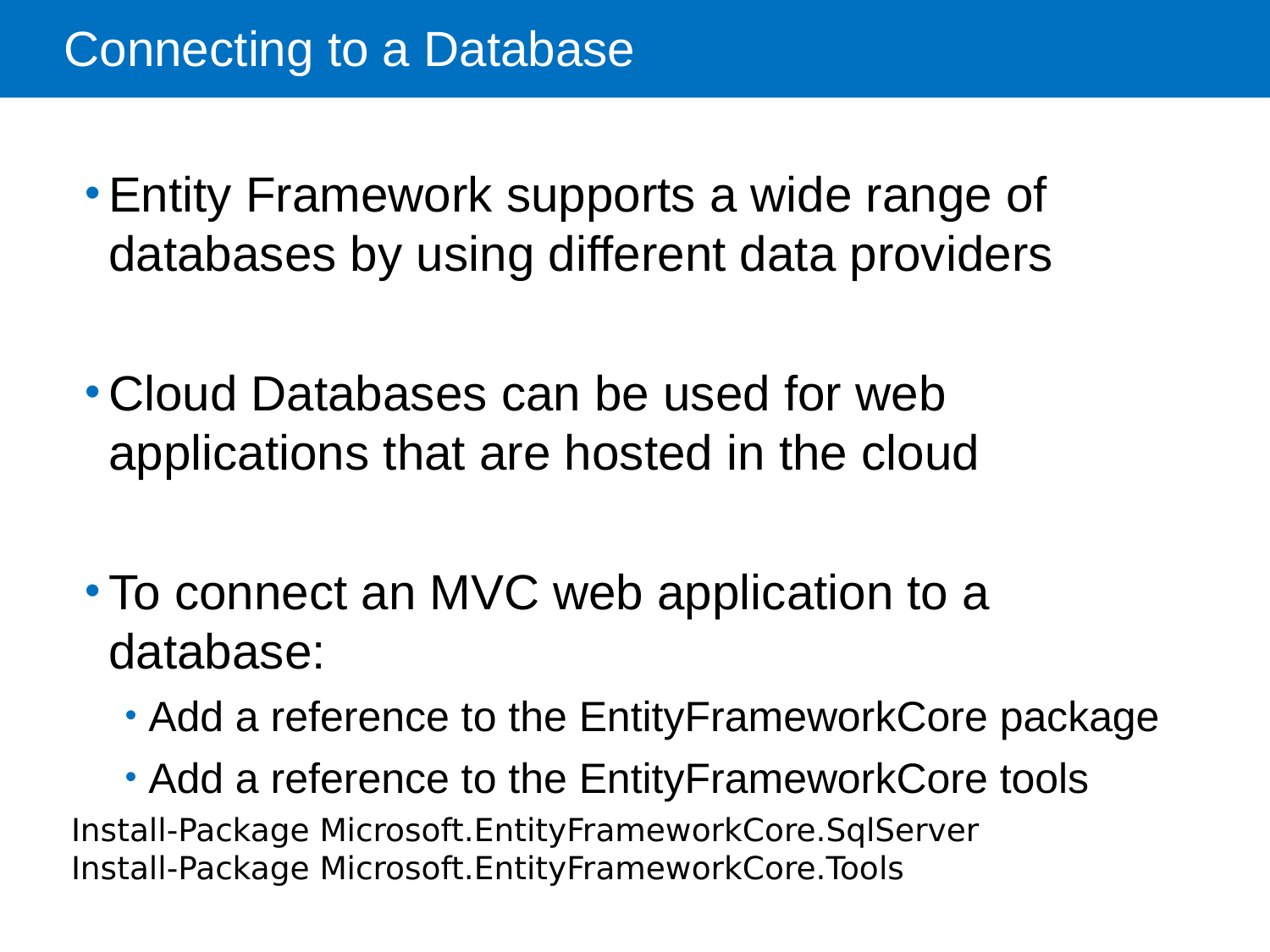

# Connecting to a Database
Entity Framework supports a wide range of databases by using different data providers

Cloud Databases can be used for web applications that are hosted in the cloud

To connect an MVC web application to a database:
Add a reference to the EntityFrameworkCore package
Add a reference to the EntityFrameworkCore tools

Install-Package Microsoft.EntityFrameworkCore.SqlServer
Install-Package Microsoft.EntityFrameworkCore.Tools